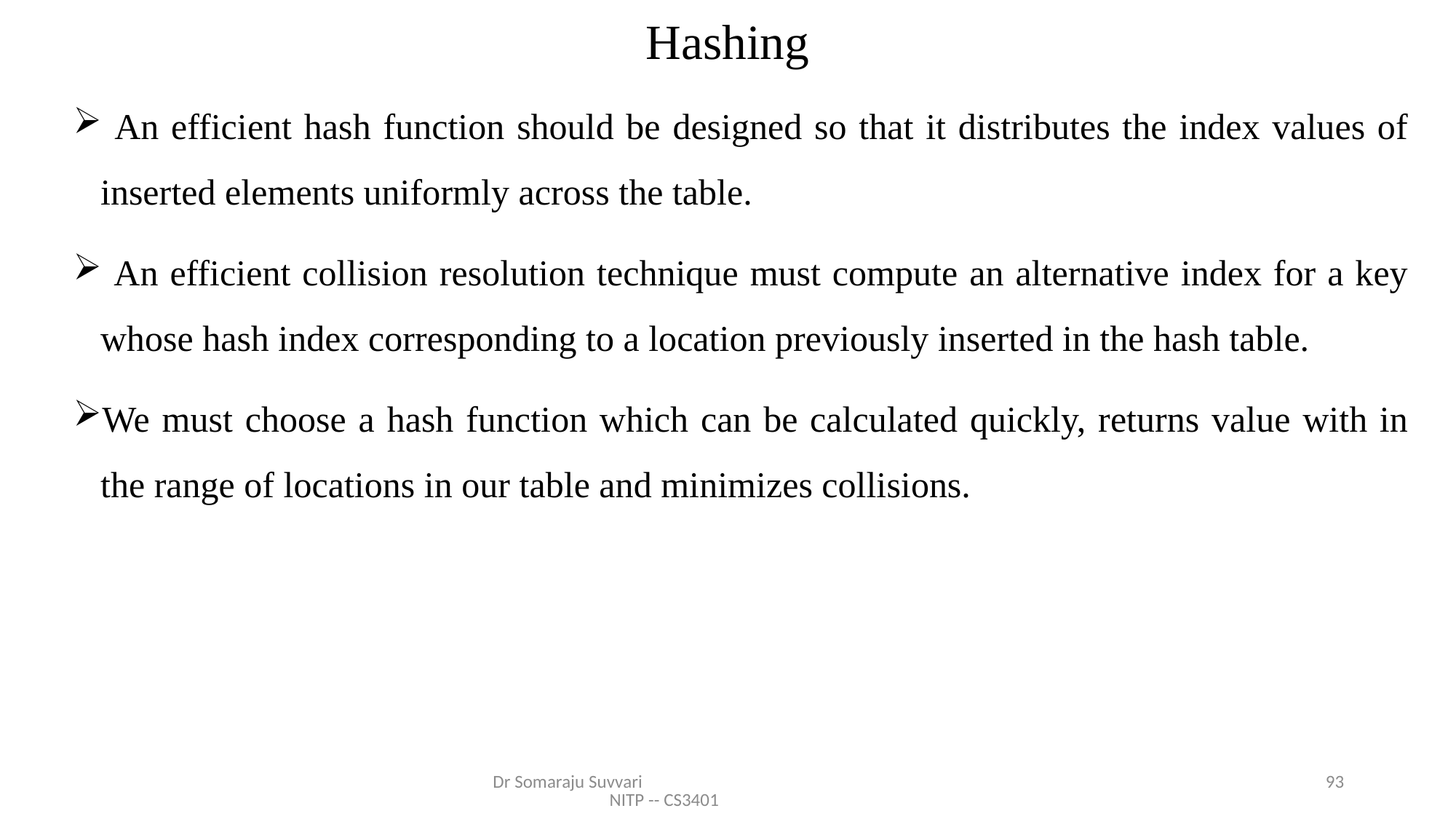

# Hashing
 An efficient hash function should be designed so that it distributes the index values of inserted elements uniformly across the table.
 An efficient collision resolution technique must compute an alternative index for a key whose hash index corresponding to a location previously inserted in the hash table.
We must choose a hash function which can be calculated quickly, returns value with in the range of locations in our table and minimizes collisions.
Dr Somaraju Suvvari                                                                                                        NITP -- CS3401
93